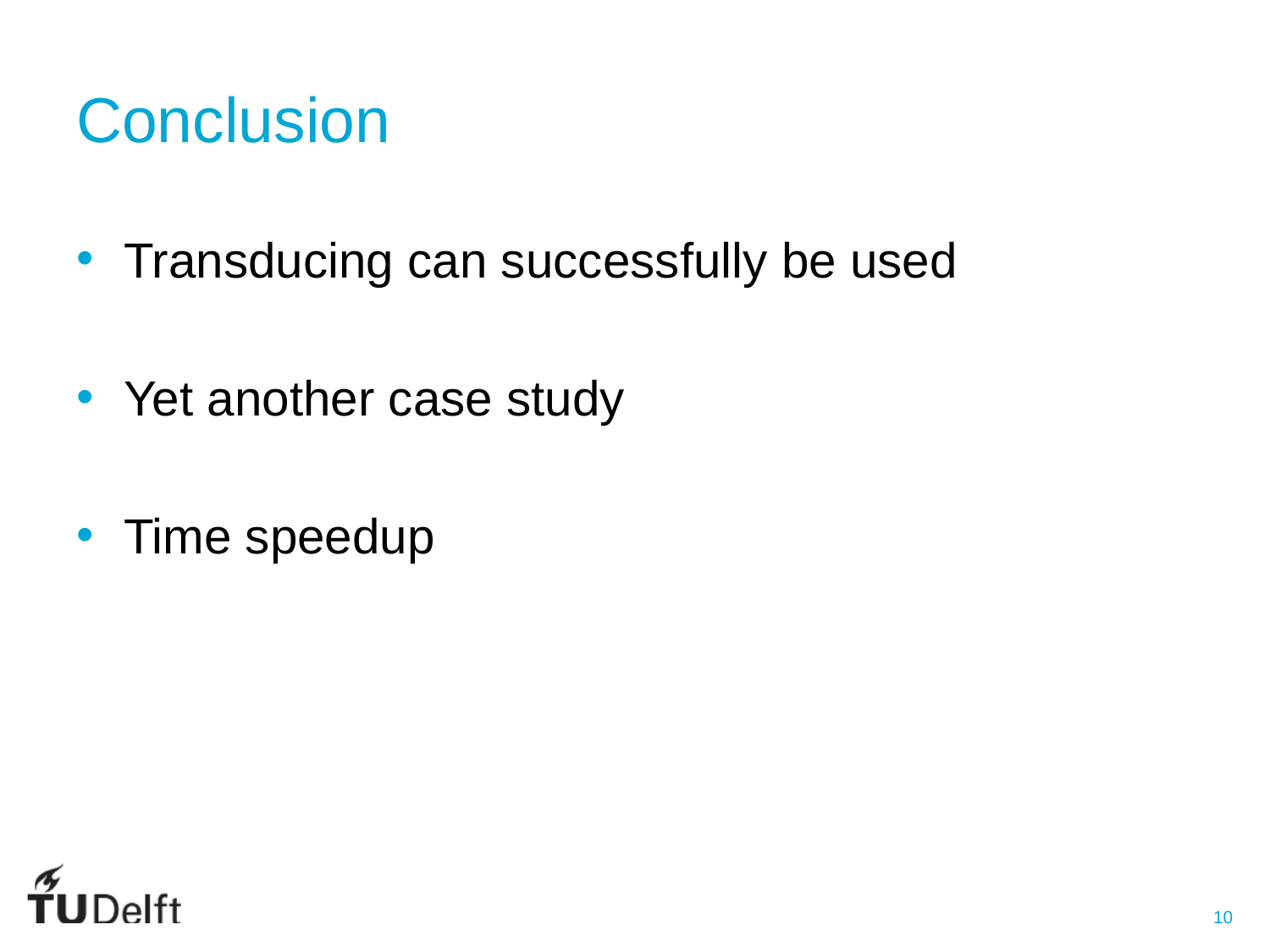

# Conclusion
Transducing can successfully be used

Yet another case study

Time speedup